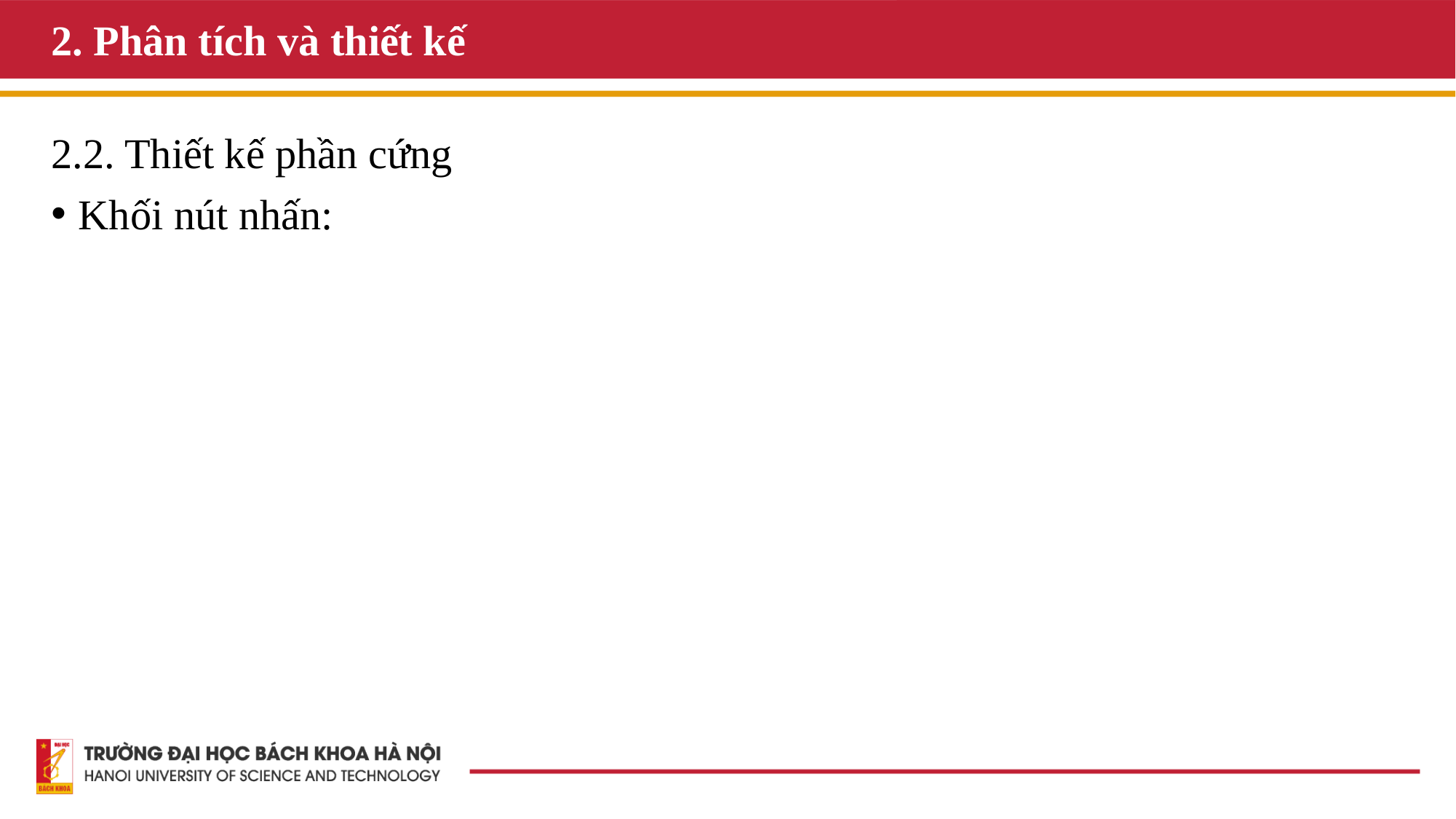

# 2. Phân tích và thiết kế
2.2. Thiết kế phần cứng
Khối nút nhấn: